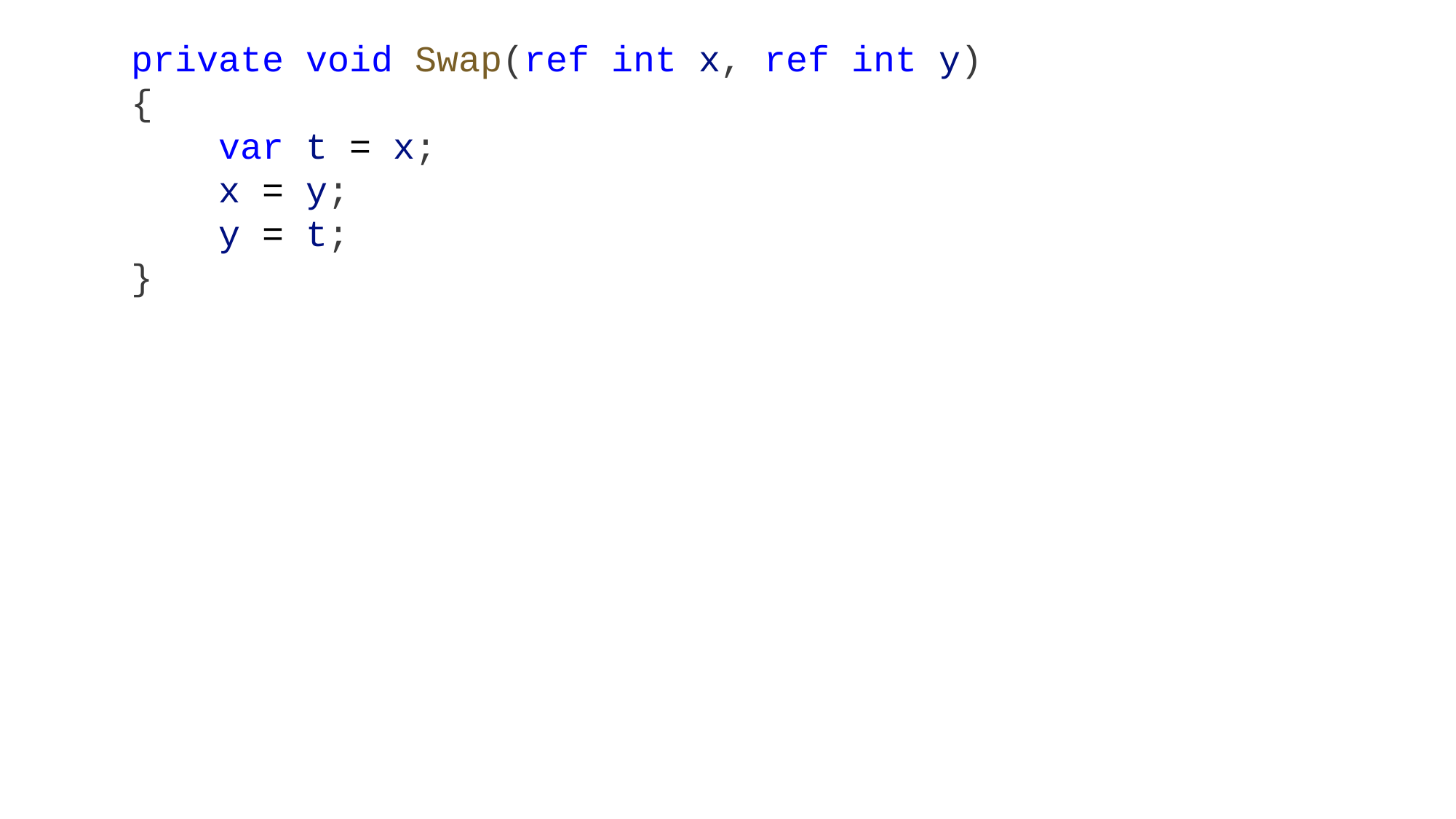

private void Swap(ref int x, ref int y)
    {
        var t = x;
        x = y;
        y = t;
    }